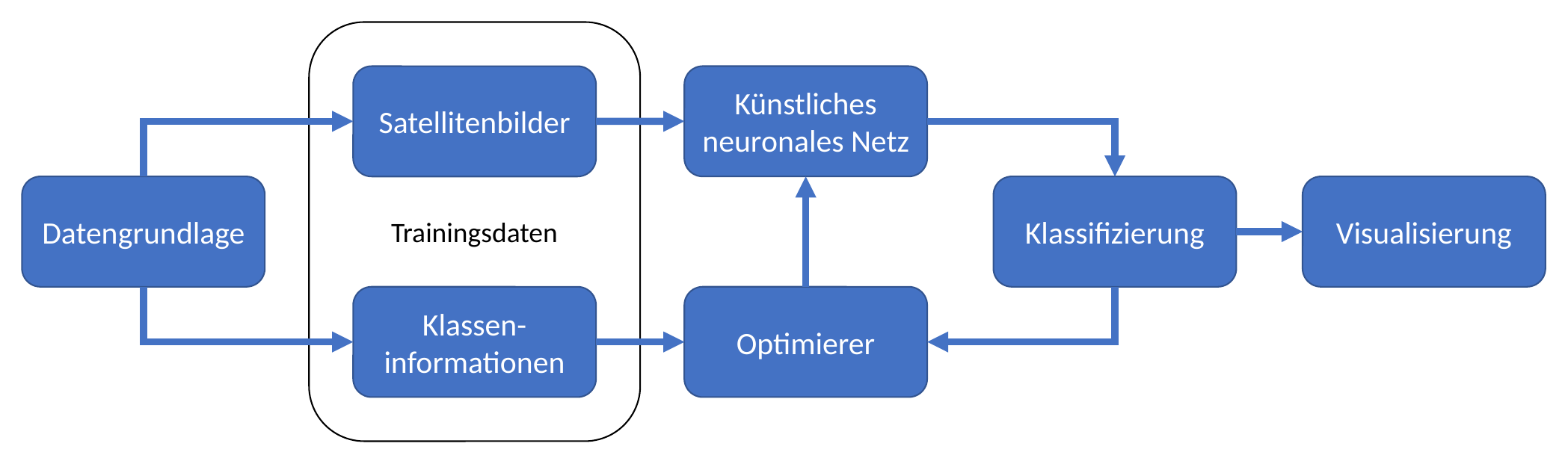

Trainingsdaten
Künstliches neuronales Netz
Satellitenbilder
Datengrundlage
Klassifizierung
Visualisierung
Optimierer
Klassen-
informationen